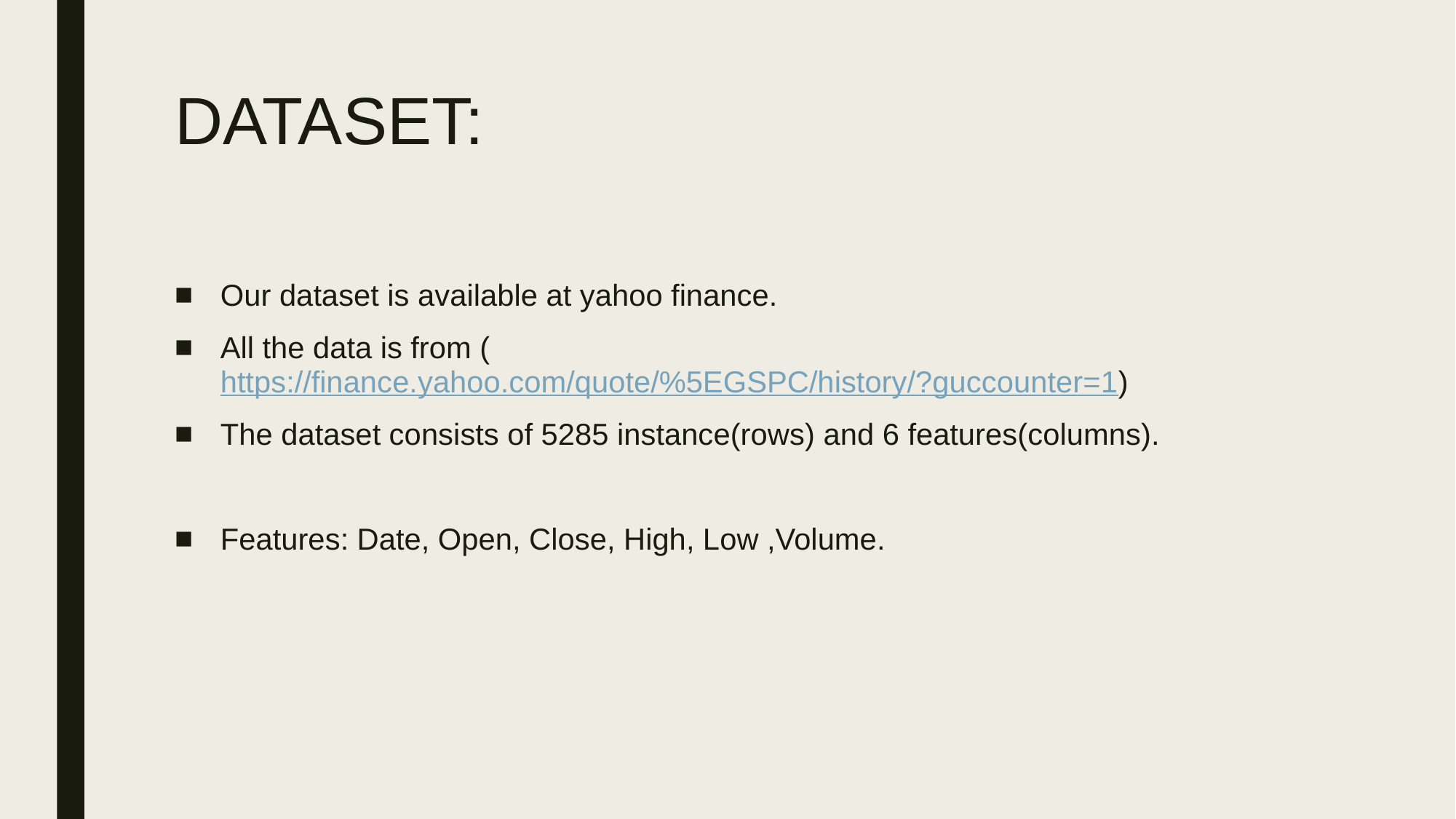

# DATASET:
Our dataset is available at yahoo finance.
All the data is from (https://finance.yahoo.com/quote/%5EGSPC/history/?guccounter=1)
The dataset consists of 5285 instance(rows) and 6 features(columns).

Features: Date, Open, Close, High, Low ,Volume.